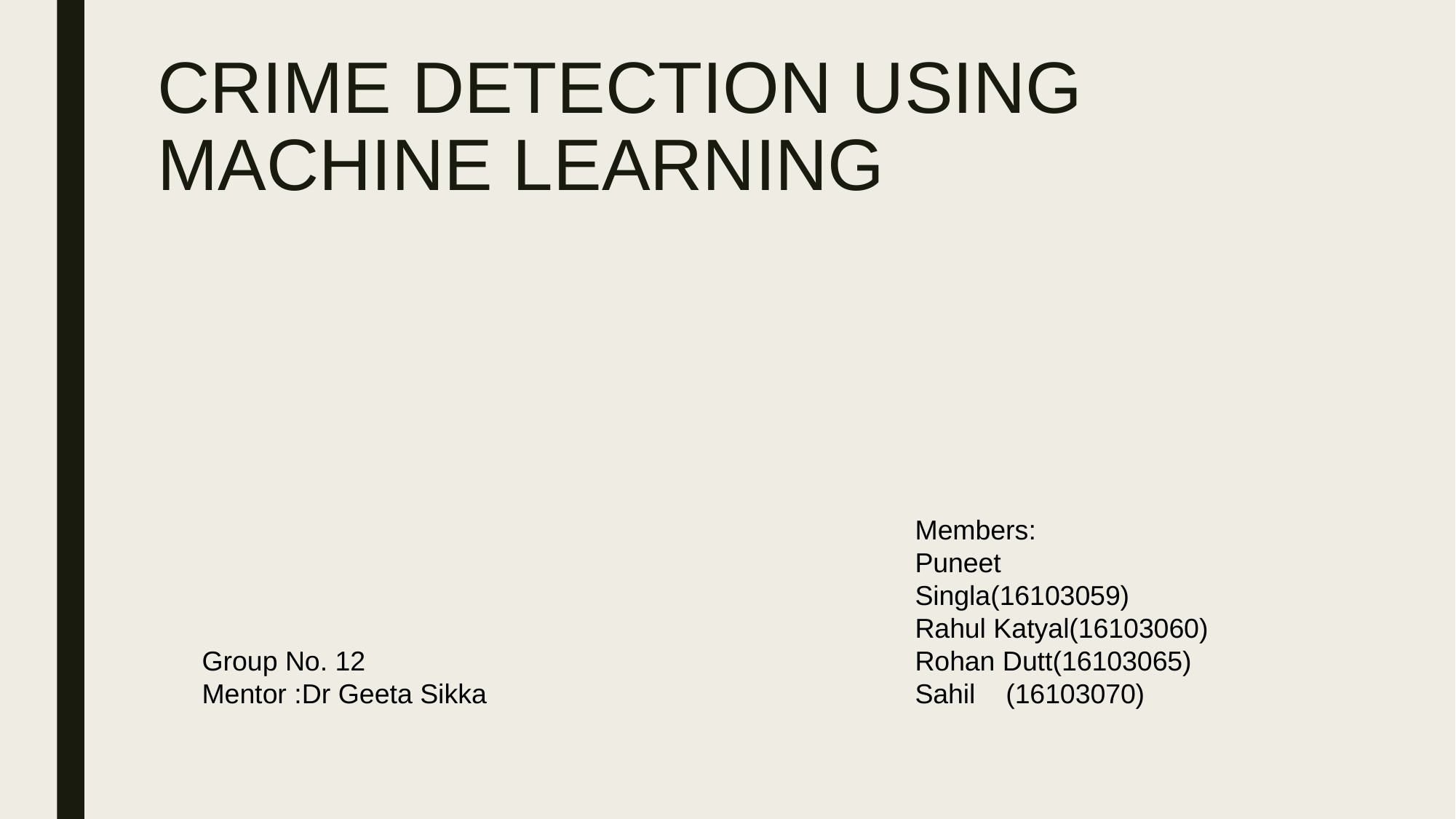

CRIME DETECTION USING MACHINE LEARNING
Members:
Puneet Singla(16103059)
Rahul Katyal(16103060)
Rohan Dutt(16103065)
Sahil    (16103070)
Group No. 12
Mentor :Dr Geeta Sikka